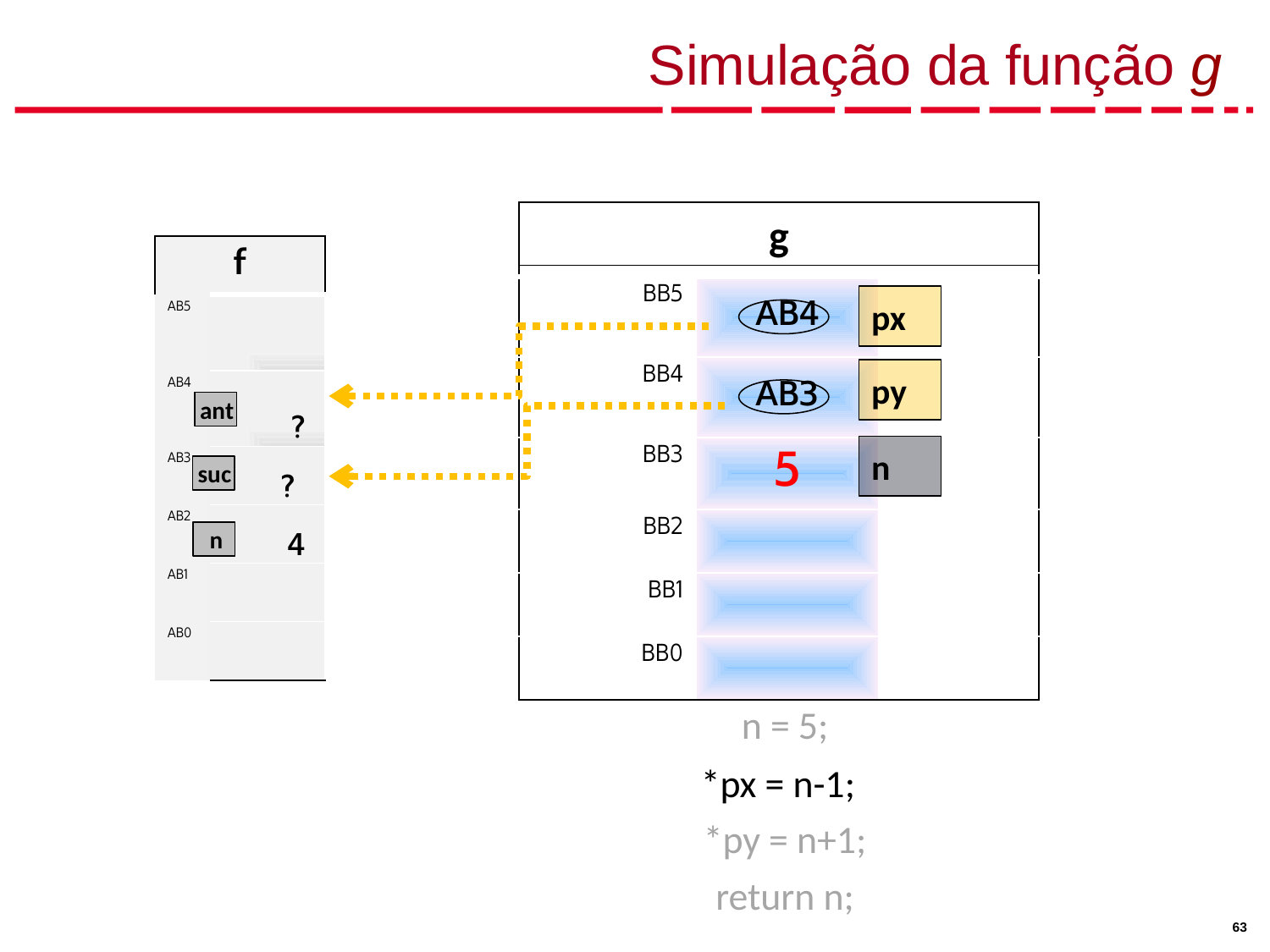

# Simulação da função g
g
|  |  |  |  |
| --- | --- | --- | --- |
|  | BB5 | AB4 |  |
|  | BB4 | AB3 |  |
|  | BB3 | 5 |  |
|  | BB2 |  |  |
|  | BB1 |  |  |
|  | BB0 |  |  |
| f |  |
| --- | --- |
| AB5 |  |
| AB4 | ? |
| AB3 | ? |
| AB2 | 4 |
| AB1 |  |
| AB0 |  |
px

py
ant
n
suc
n
n = 5;
*px = n-1
*py = n+1;
return n;
*px = n-1;